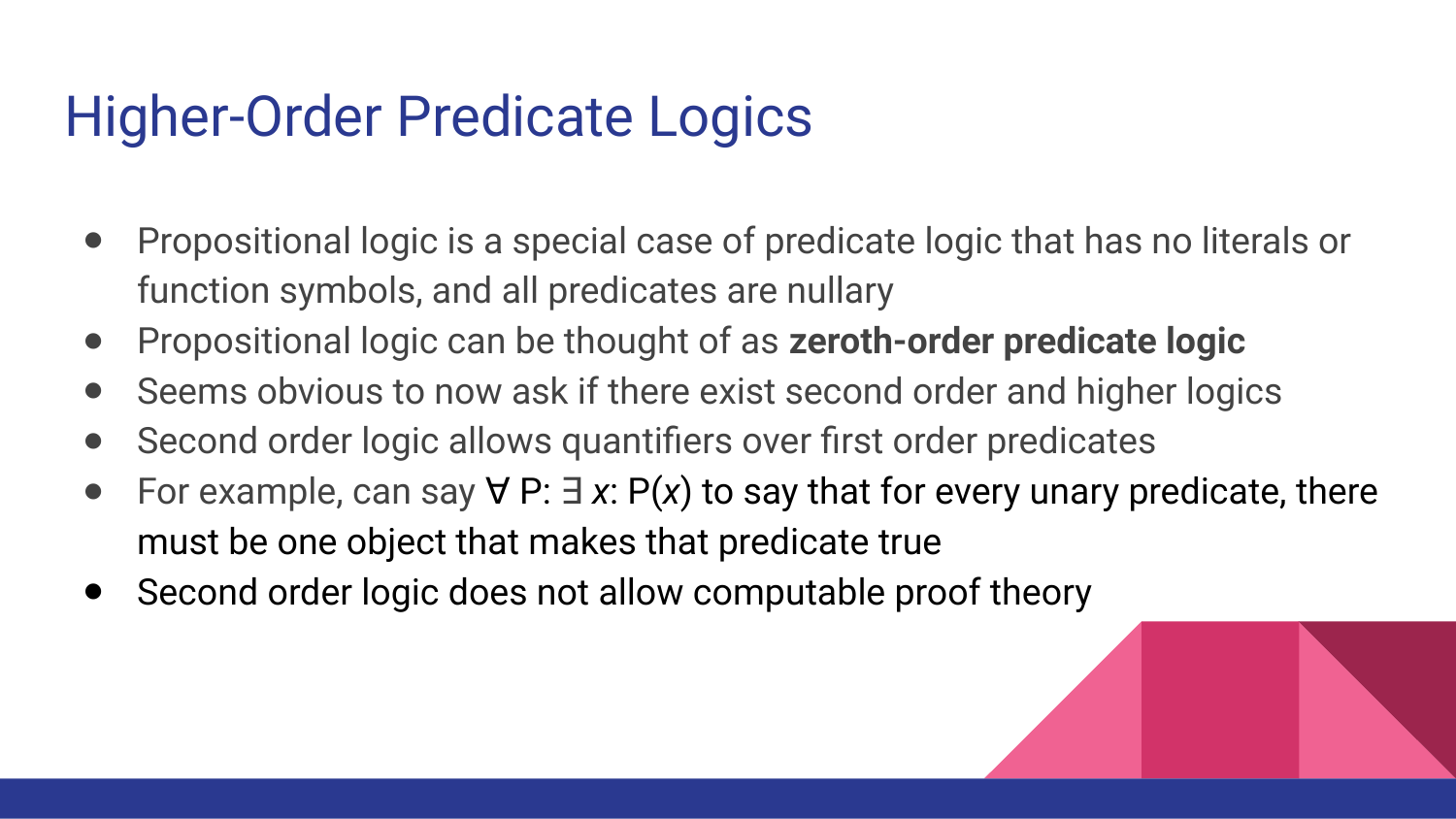

# Higher-Order Predicate Logics
Propositional logic is a special case of predicate logic that has no literals or function symbols, and all predicates are nullary
Propositional logic can be thought of as zeroth-order predicate logic
Seems obvious to now ask if there exist second order and higher logics
Second order logic allows quantifiers over first order predicates
For example, can say ∀ P: ∃ x: P(x) to say that for every unary predicate, there must be one object that makes that predicate true
Second order logic does not allow computable proof theory